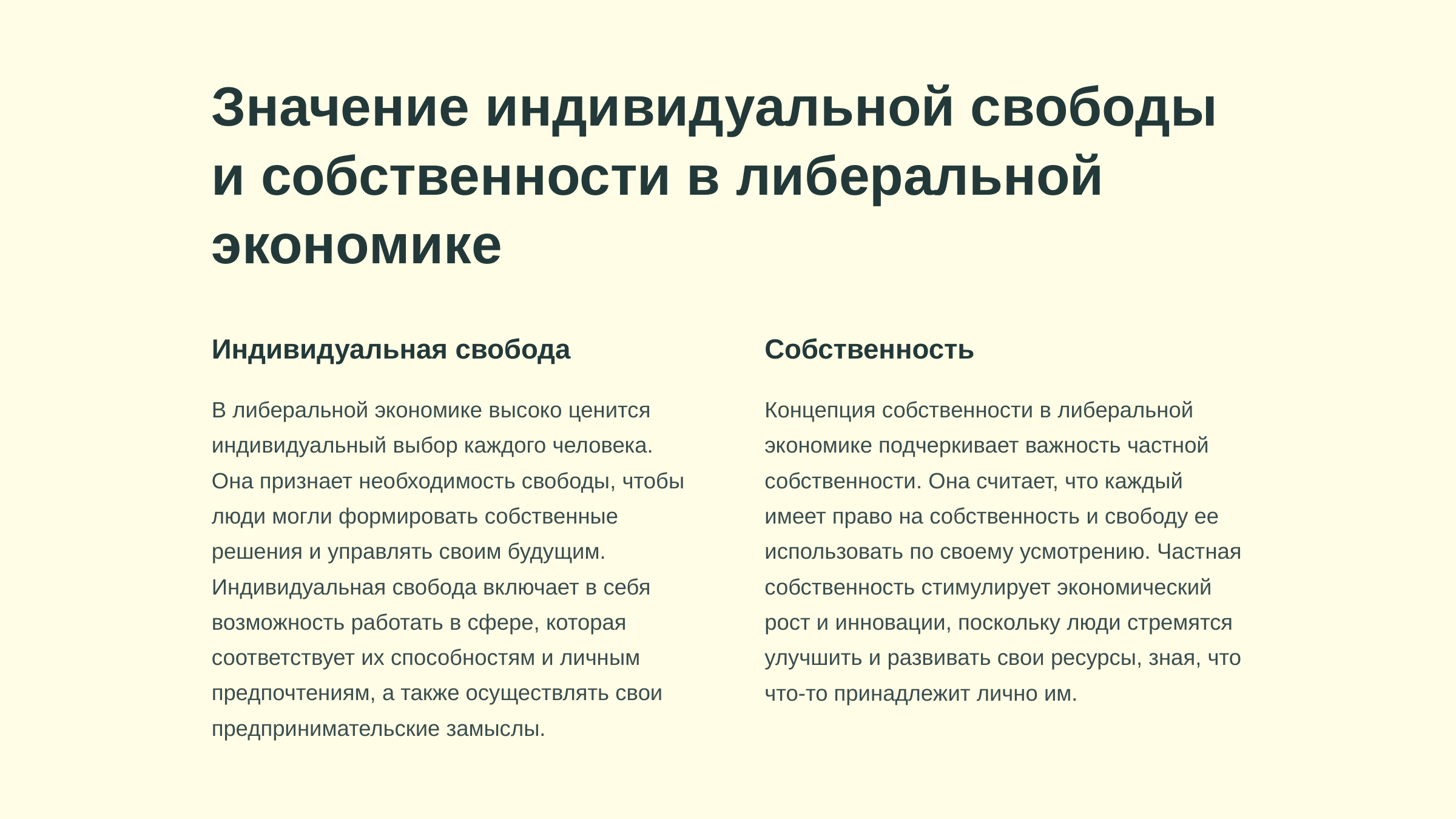

Значение индивидуальной свободы и собственности в либеральной экономике
Индивидуальная свобода
Собственность
В либеральной экономике высоко ценится индивидуальный выбор каждого человека. Она признает необходимость свободы, чтобы люди могли формировать собственные решения и управлять своим будущим. Индивидуальная свобода включает в себя возможность работать в сфере, которая соответствует их способностям и личным предпочтениям, а также осуществлять свои предпринимательские замыслы.
Концепция собственности в либеральной экономике подчеркивает важность частной собственности. Она считает, что каждый имеет право на собственность и свободу ее использовать по своему усмотрению. Частная собственность стимулирует экономический рост и инновации, поскольку люди стремятся улучшить и развивать свои ресурсы, зная, что что-то принадлежит лично им.